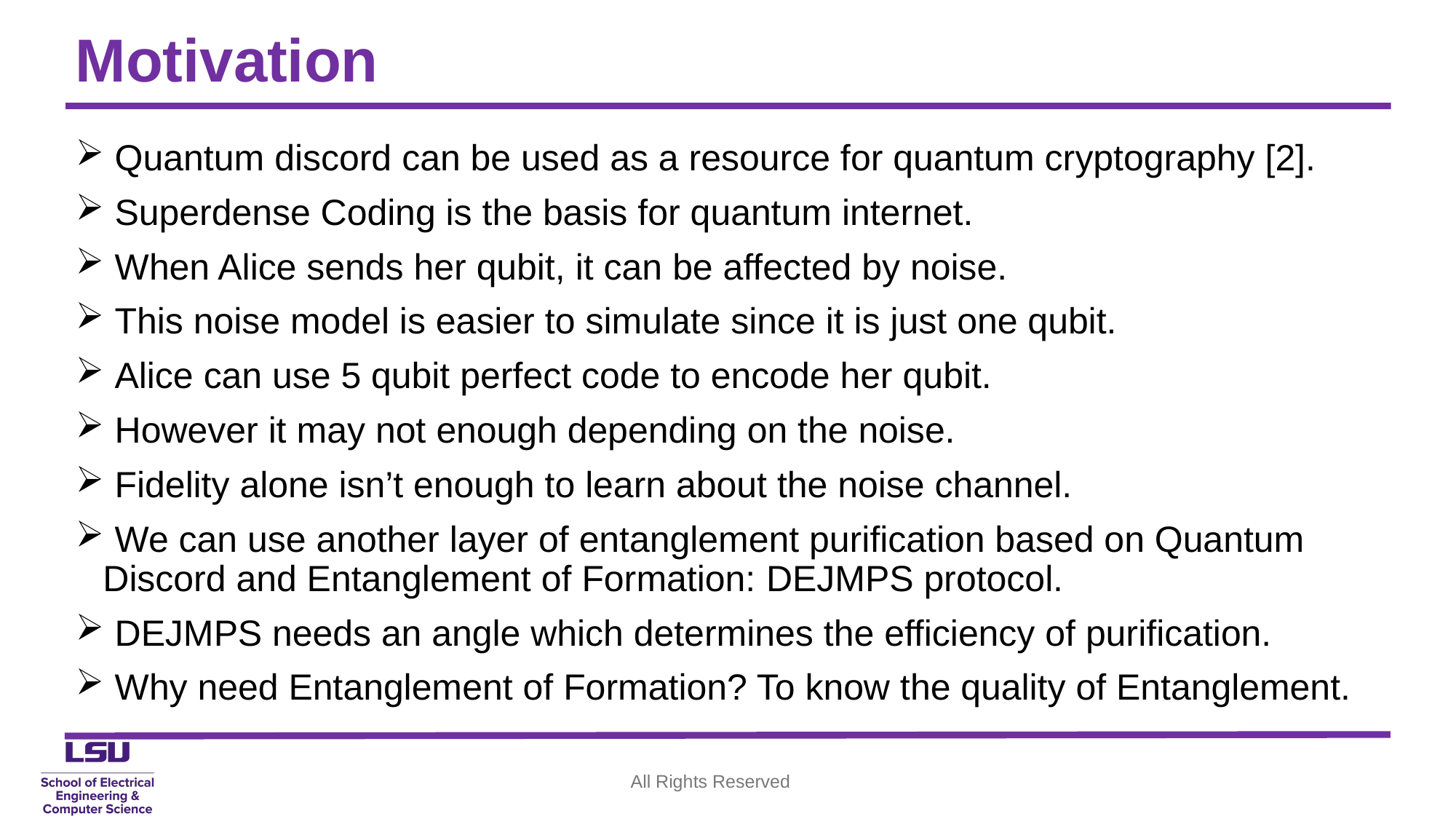

# Motivation
 Quantum discord can be used as a resource for quantum cryptography [2].
 Superdense Coding is the basis for quantum internet.
 When Alice sends her qubit, it can be affected by noise.
 This noise model is easier to simulate since it is just one qubit.
 Alice can use 5 qubit perfect code to encode her qubit.
 However it may not enough depending on the noise.
 Fidelity alone isn’t enough to learn about the noise channel.
 We can use another layer of entanglement purification based on Quantum Discord and Entanglement of Formation: DEJMPS protocol.
 DEJMPS needs an angle which determines the efficiency of purification.
 Why need Entanglement of Formation? To know the quality of Entanglement.
All Rights Reserved